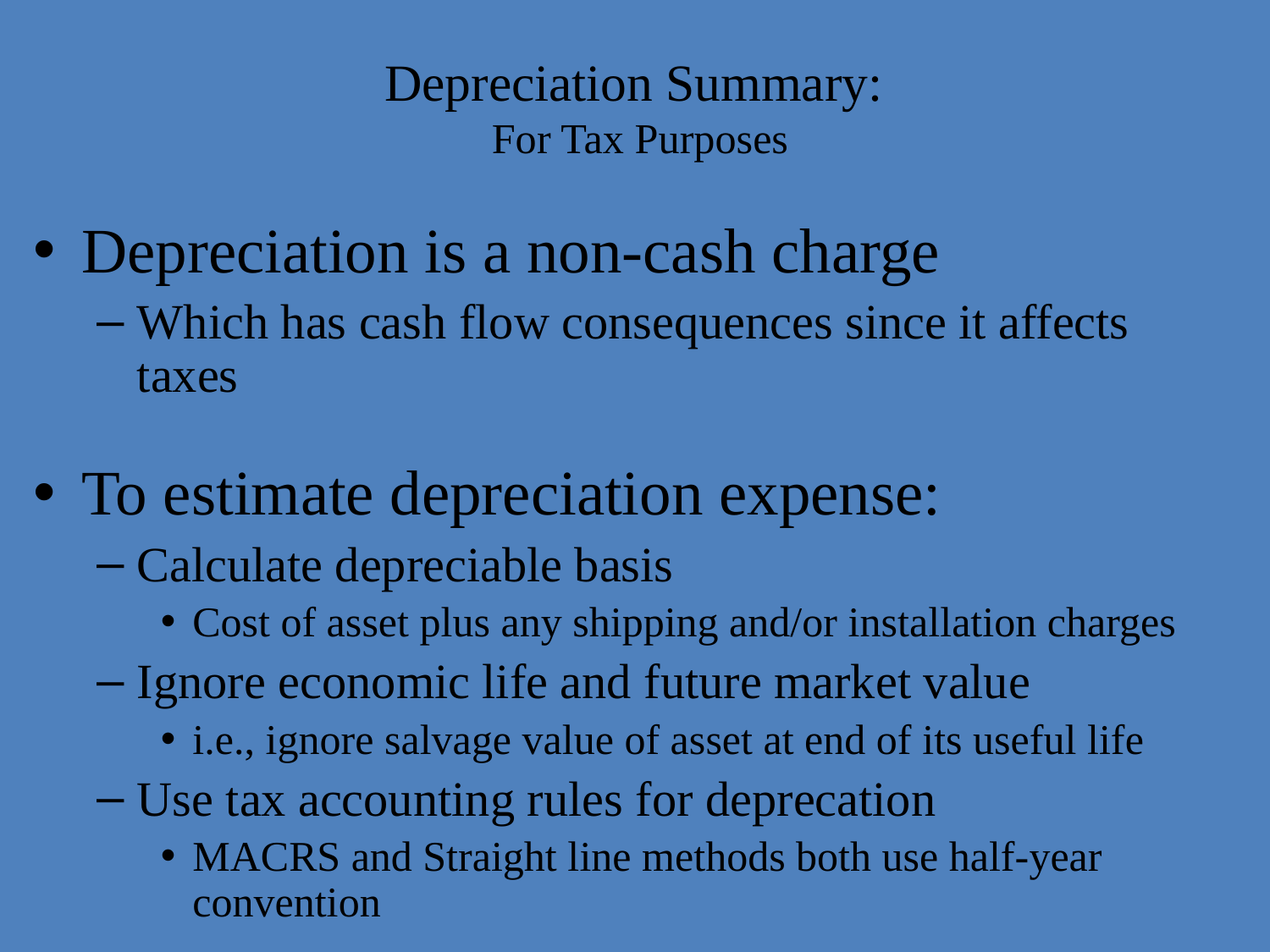

# Depreciation Summary: For Tax Purposes
Depreciation is a non-cash charge
Which has cash flow consequences since it affects taxes

To estimate depreciation expense:
Calculate depreciable basis
Cost of asset plus any shipping and/or installation charges
Ignore economic life and future market value
i.e., ignore salvage value of asset at end of its useful life
Use tax accounting rules for deprecation
MACRS and Straight line methods both use half-year convention